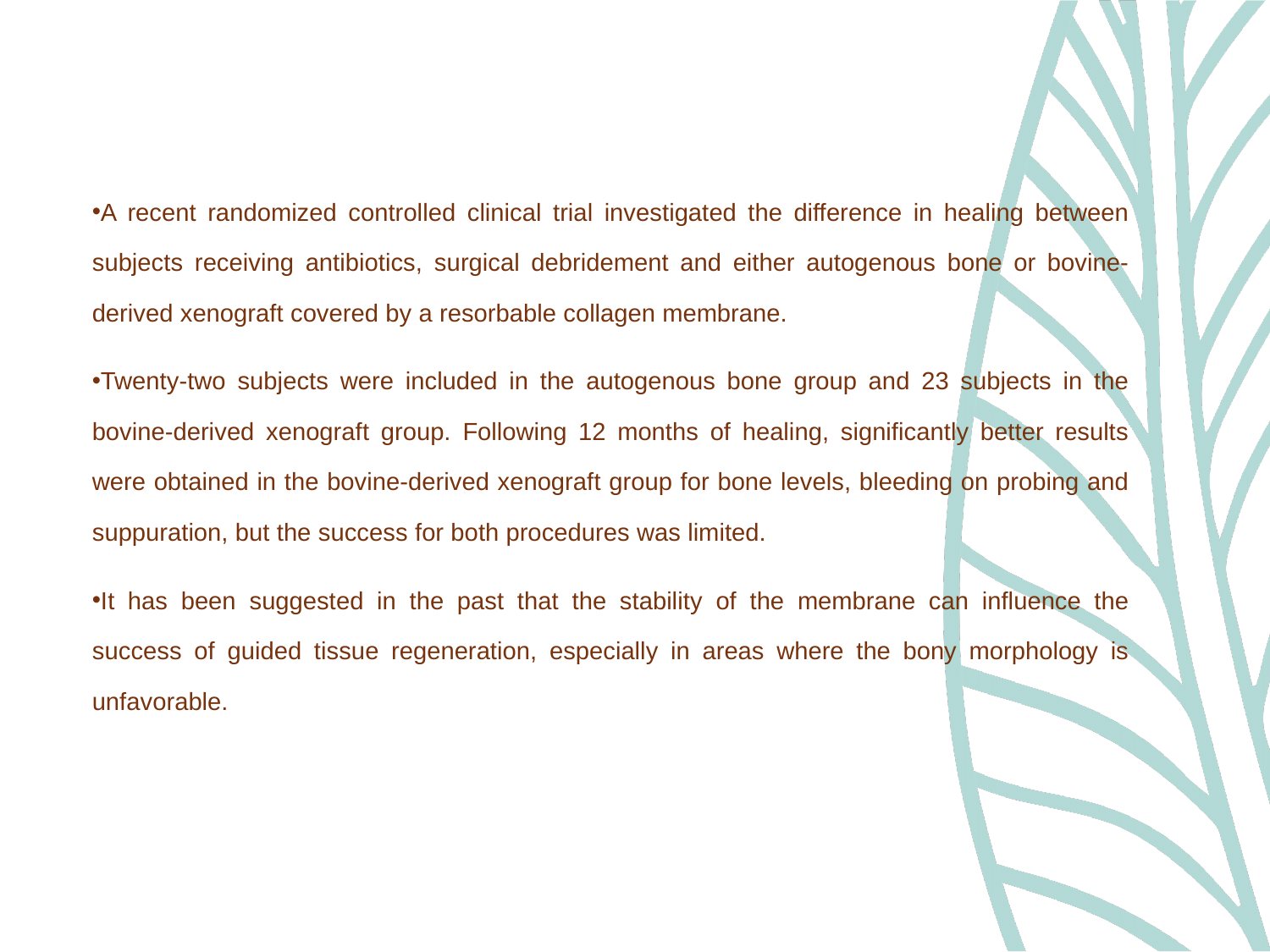

A recent randomized controlled clinical trial investigated the difference in healing between subjects receiving antibiotics, surgical debridement and either autogenous bone or bovine-derived xenograft covered by a resorbable collagen membrane.
Twenty-two subjects were included in the autogenous bone group and 23 subjects in the bovine-derived xenograft group. Following 12 months of healing, significantly better results were obtained in the bovine-derived xenograft group for bone levels, bleeding on probing and suppuration, but the success for both procedures was limited.
It has been suggested in the past that the stability of the membrane can influence the success of guided tissue regeneration, especially in areas where the bony morphology is unfavorable.